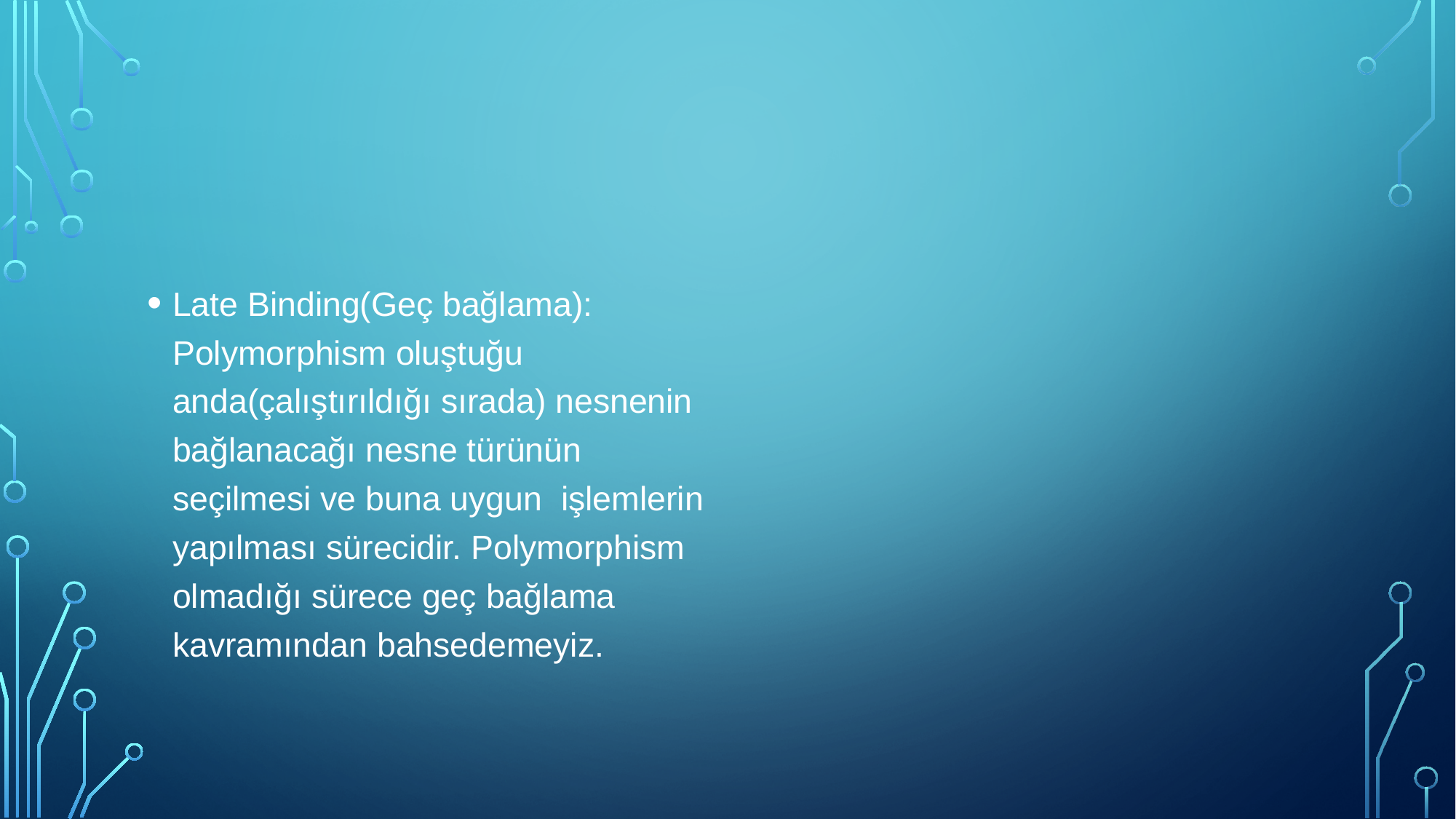

#
Late Binding(Geç bağlama): Polymorphism oluştuğu anda(çalıştırıldığı sırada) nesnenin bağlanacağı nesne türünün seçilmesi ve buna uygun  işlemlerin yapılması sürecidir. Polymorphism olmadığı sürece geç bağlama kavramından bahsedemeyiz.